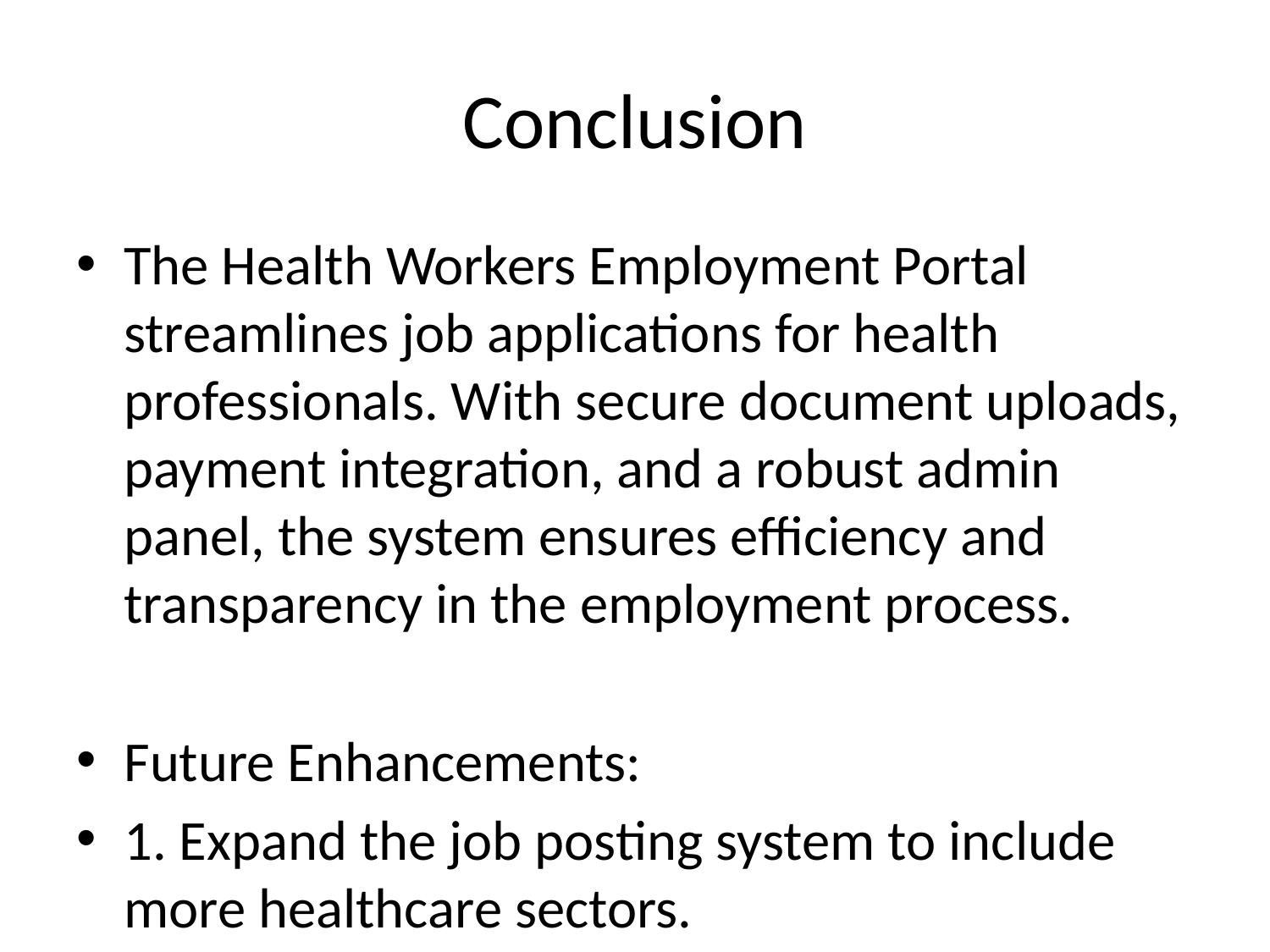

# Conclusion
The Health Workers Employment Portal streamlines job applications for health professionals. With secure document uploads, payment integration, and a robust admin panel, the system ensures efficiency and transparency in the employment process.

Future Enhancements:
1. Expand the job posting system to include more healthcare sectors.
2. Add more analytics and reporting features for admins.